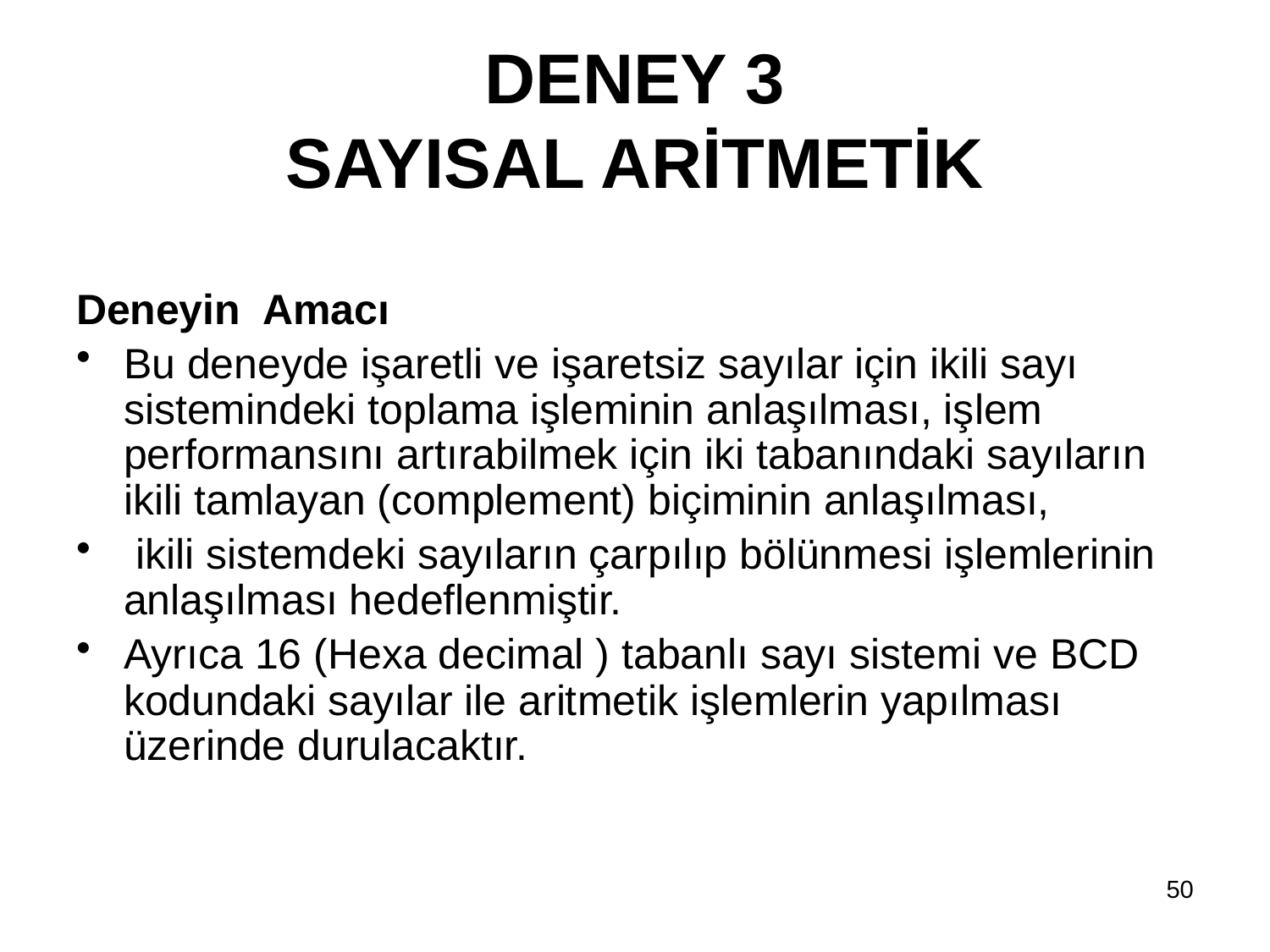

# DENEY 3 SAYISAL ARİTMETİK

Deneyin  Amacı
Bu deneyde işaretli ve işaretsiz sayılar için ikili sayı sistemindeki toplama işleminin anlaşılması, işlem performansını artırabilmek için iki tabanındaki sayıların ikili tamlayan (complement) biçiminin anlaşılması,
 ikili sistemdeki sayıların çarpılıp bölünmesi işlemlerinin anlaşılması hedeflenmiştir.
Ayrıca 16 (Hexa decimal ) tabanlı sayı sistemi ve BCD kodundaki sayılar ile aritmetik işlemlerin yapılması üzerinde durulacaktır.
50